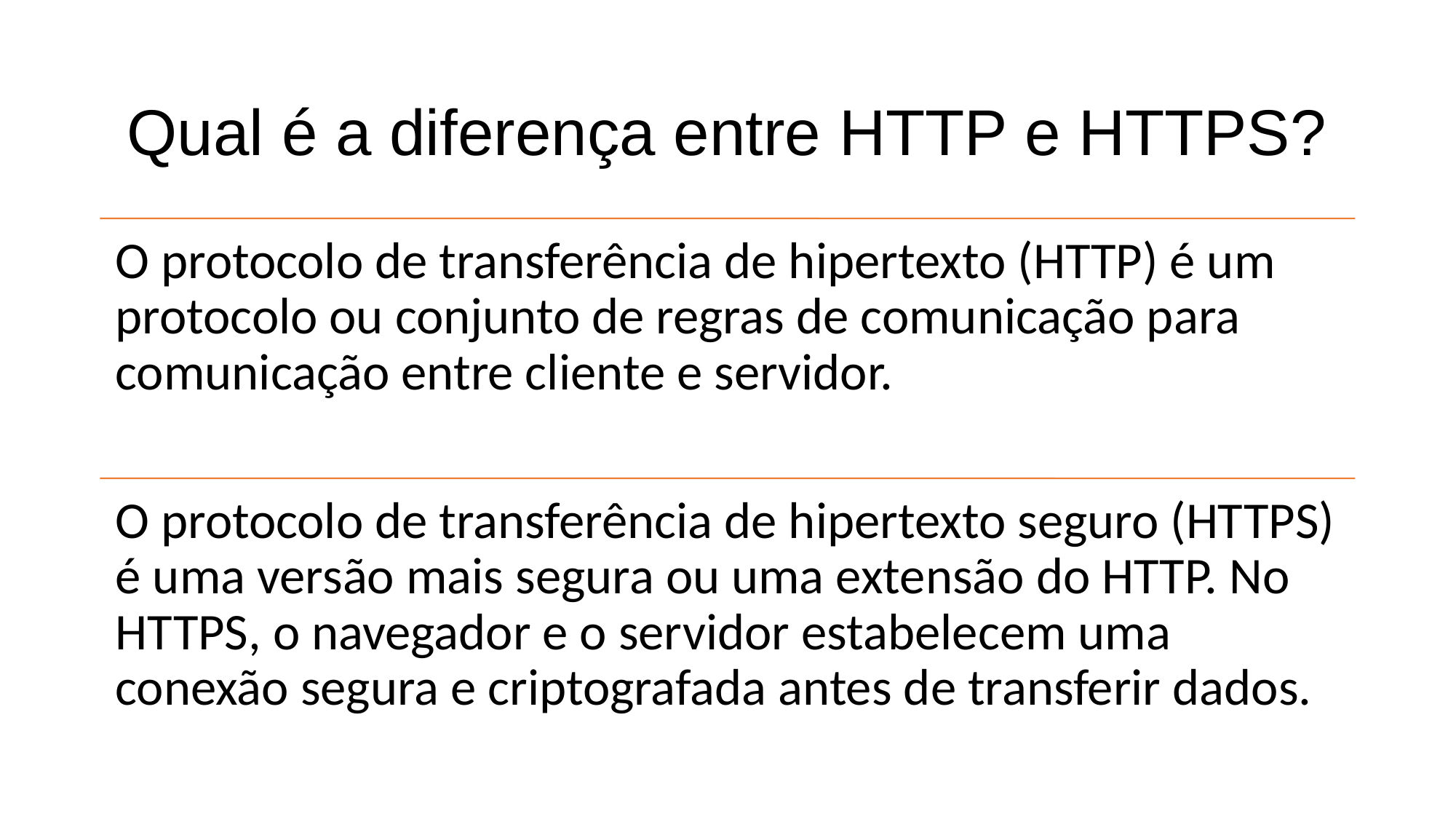

# Qual é a diferença entre HTTP e HTTPS?
O protocolo de transferência de hipertexto (HTTP) é um protocolo ou conjunto de regras de comunicação para comunicação entre cliente e servidor.
O protocolo de transferência de hipertexto seguro (HTTPS) é uma versão mais segura ou uma extensão do HTTP. No HTTPS, o navegador e o servidor estabelecem uma conexão segura e criptografada antes de transferir dados.